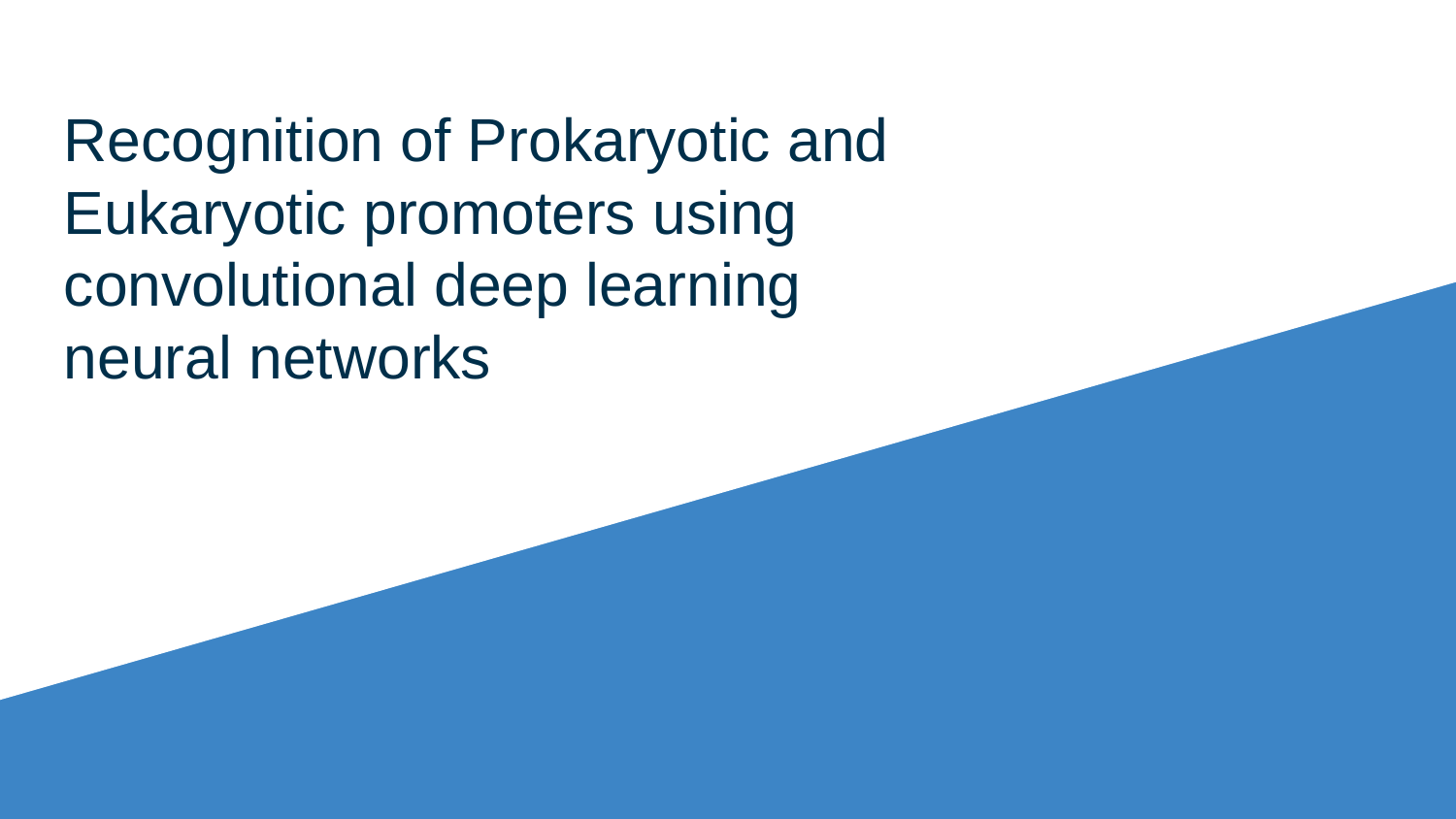

Recognition of Prokaryotic and
Eukaryotic promoters using
convolutional deep learning
neural networks